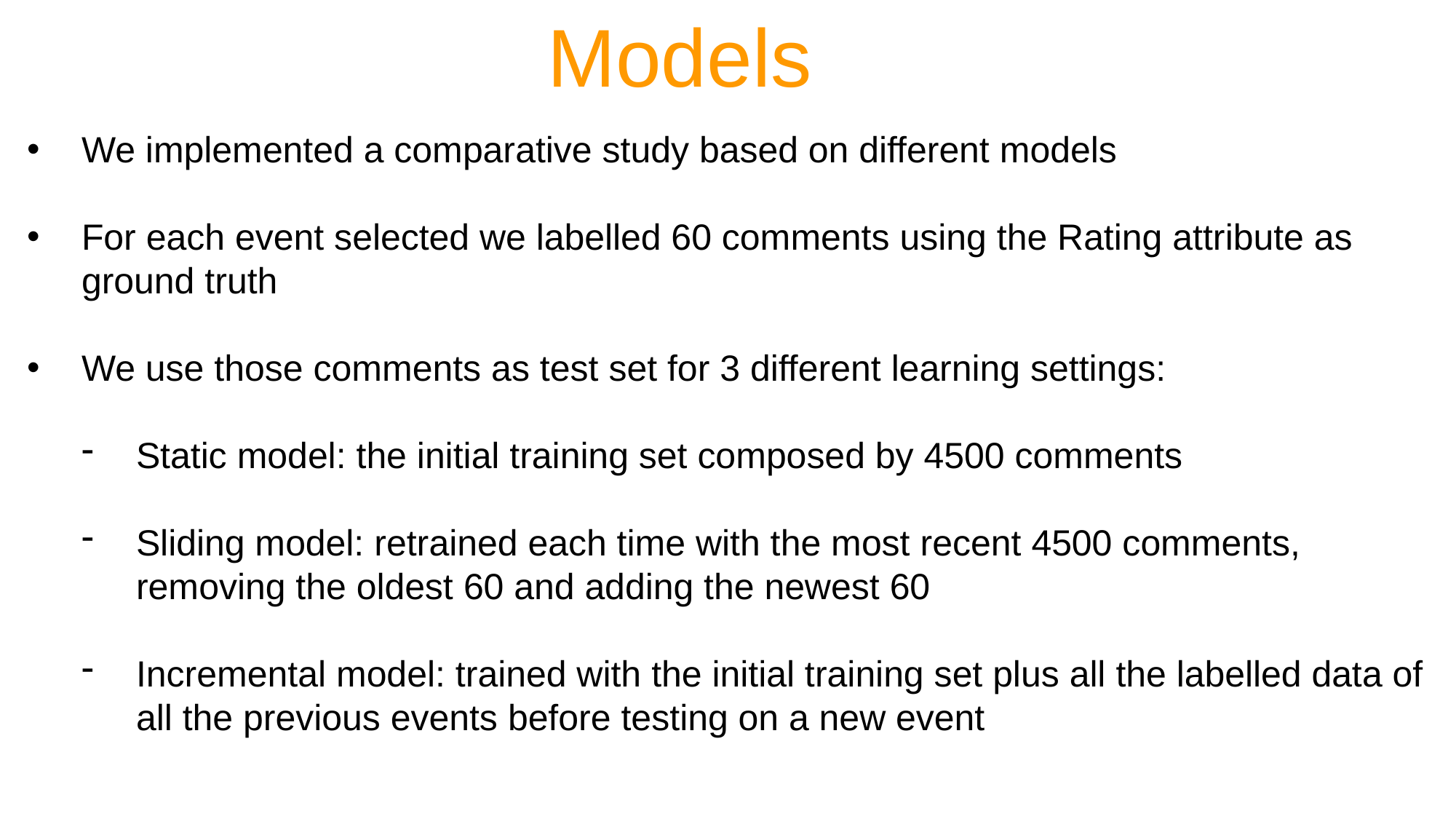

Models
We implemented a comparative study based on different models

For each event selected we labelled 60 comments using the Rating attribute as ground truth

We use those comments as test set for 3 different learning settings:

Static model: the initial training set composed by 4500 comments

Sliding model: retrained each time with the most recent 4500 comments, removing the oldest 60 and adding the newest 60

Incremental model: trained with the initial training set plus all the labelled data of all the previous events before testing on a new event